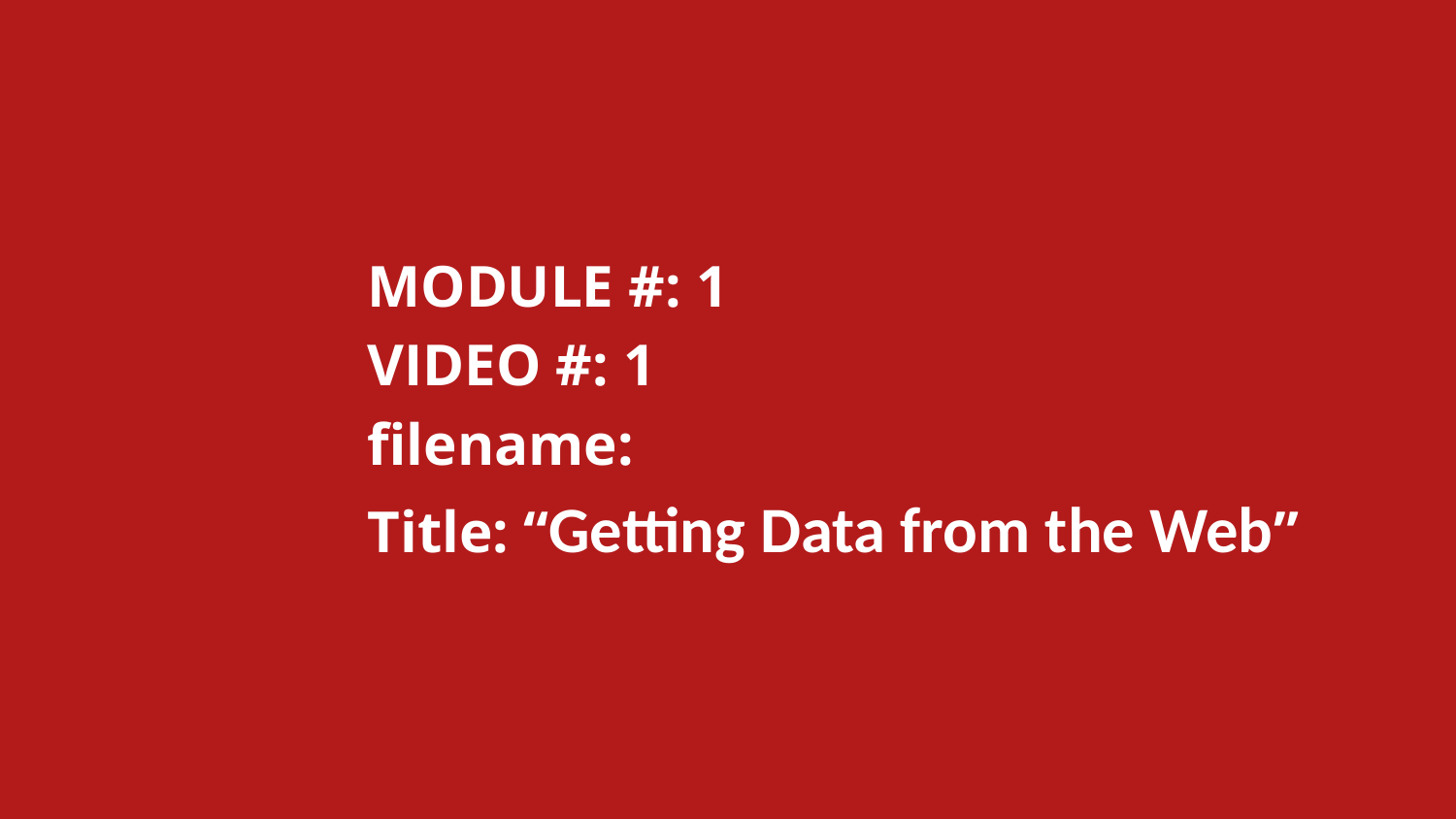

MODULE #: 1
		VIDEO #: 1
		filename:
		Title: “Getting Data from the Web”